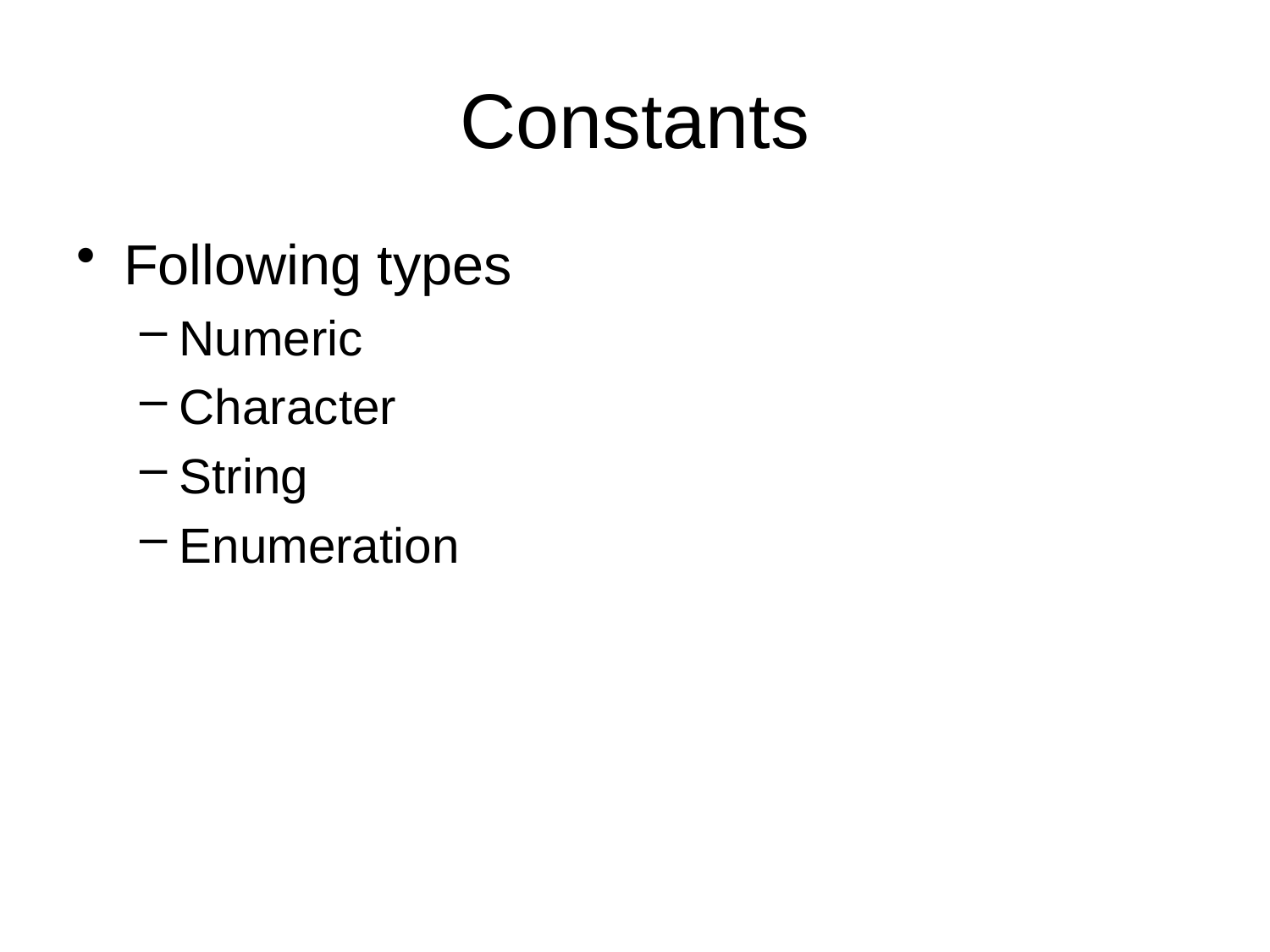

# Constants
Following types
Numeric
Character
String
Enumeration